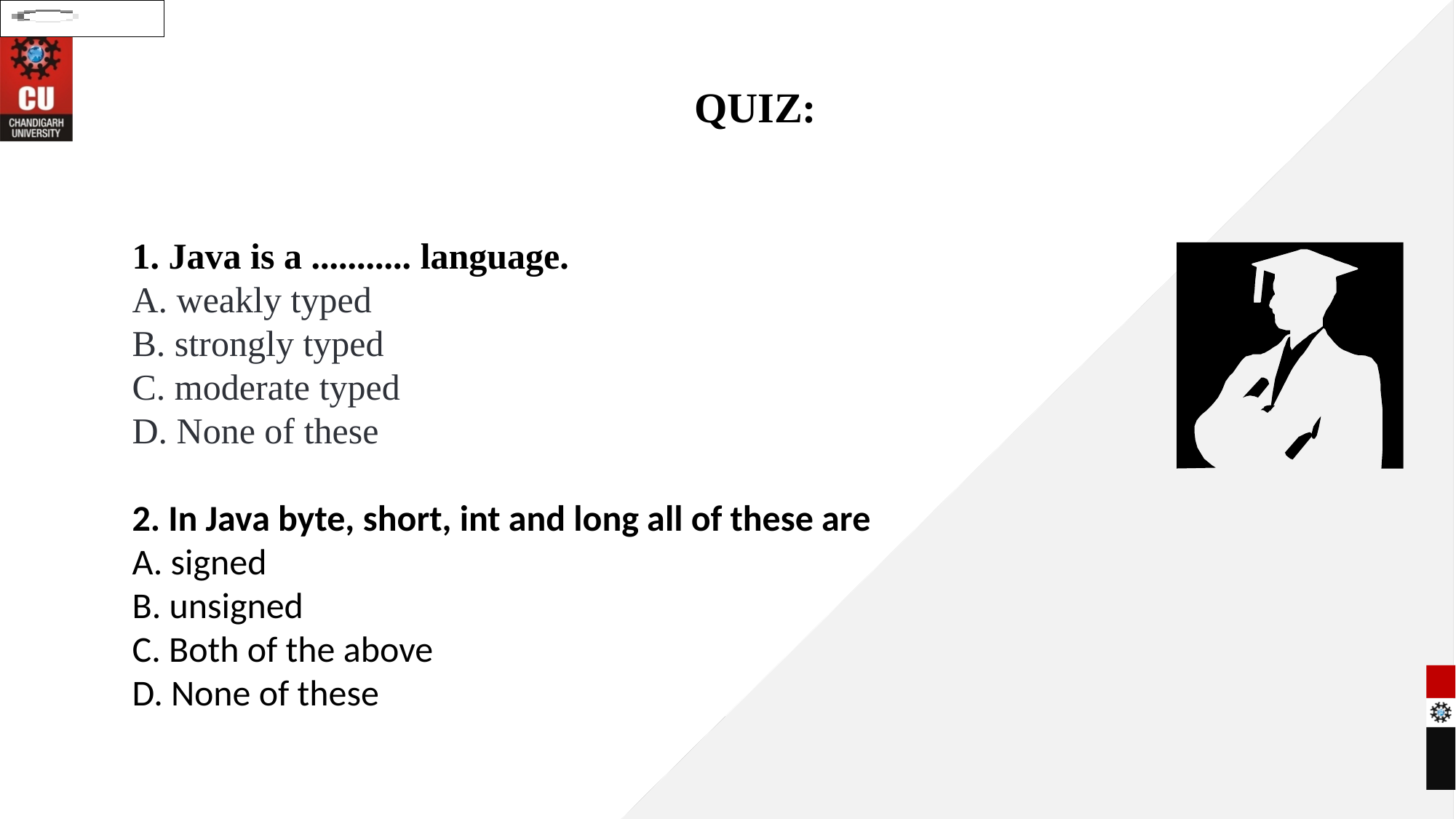

# QUIZ:
1. Java is a ........... language.
A. weakly typed
B. strongly typed
C. moderate typed
D. None of these

2. In Java byte, short, int and long all of these are
A. signed
B. unsigned
C. Both of the above
D. None of these